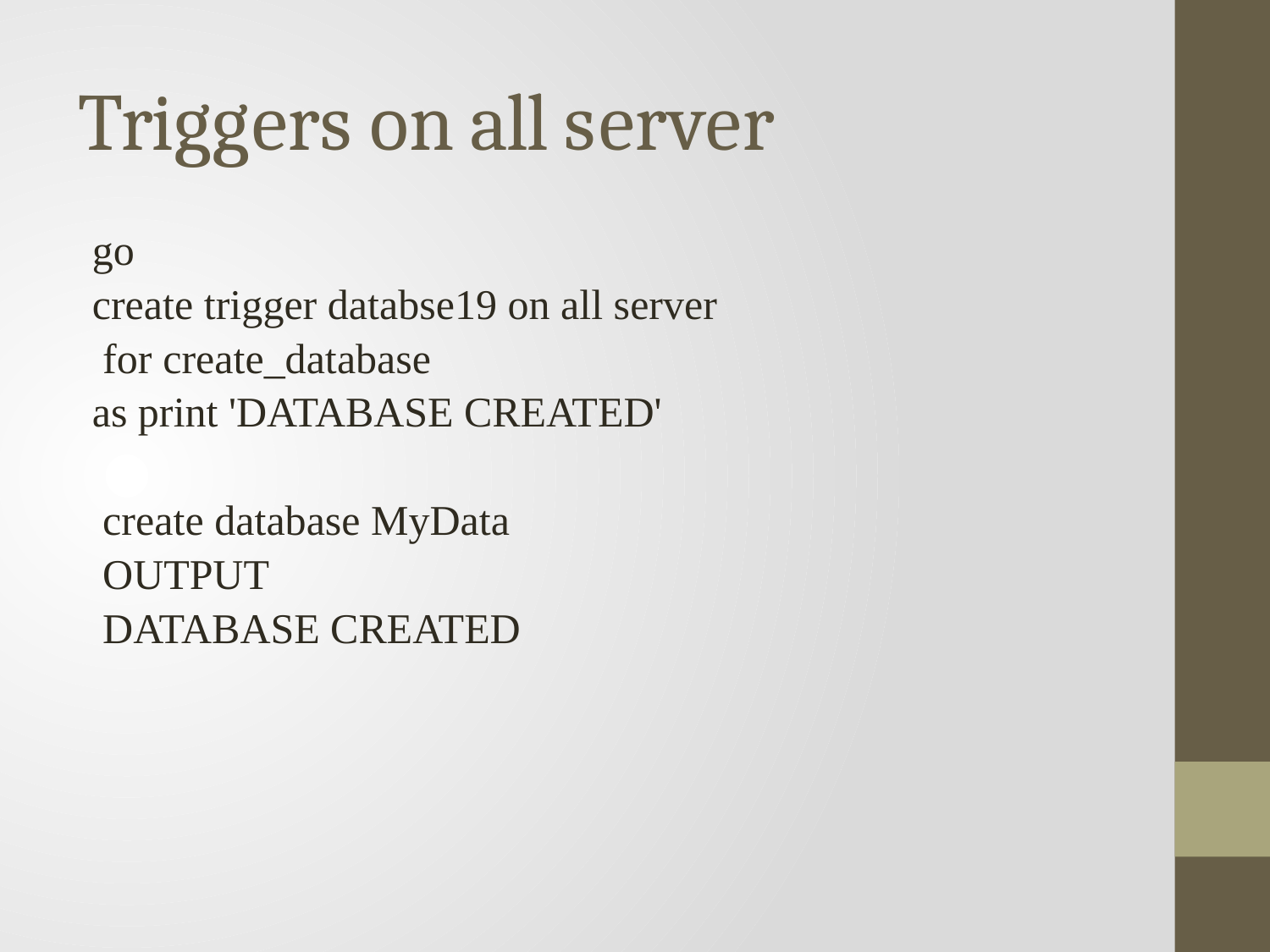

# Triggers on all server
go
create trigger databse19 on all server
 for create_database
as print 'DATABASE CREATED'

 create database MyData
 OUTPUT
 DATABASE CREATED